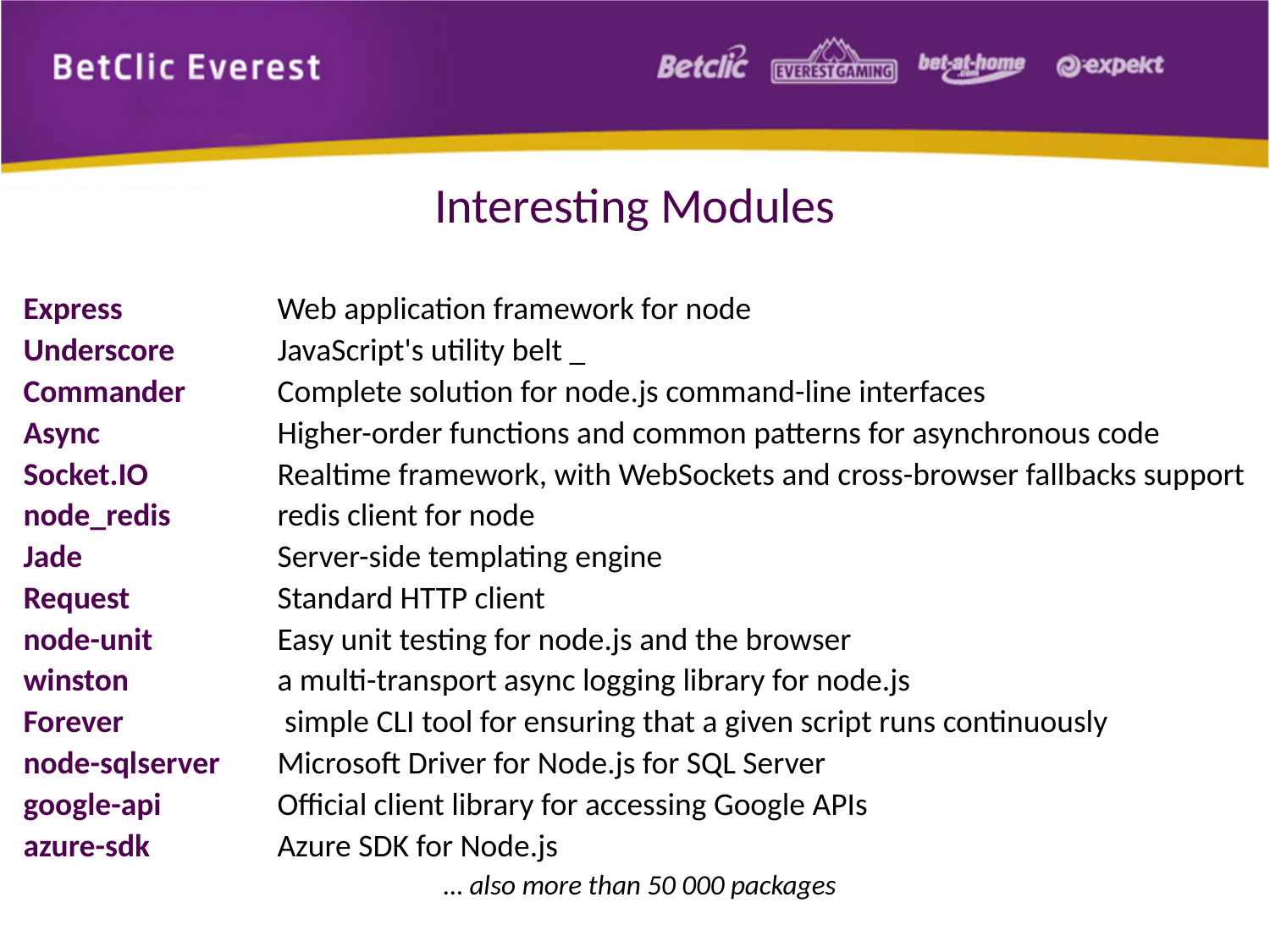

# Interesting Modules
Express 		Web application framework for node
Underscore	JavaScript's utility belt _
Commander	Complete solution for node.js command-line interfaces
Async		Higher-order functions and common patterns for asynchronous code
Socket.IO		Realtime framework, with WebSockets and cross-browser fallbacks support
node_redis	redis client for node
Jade		Server-side templating engine
Request	 	Standard HTTP client
node-unit 	Easy unit testing for node.js and the browser
winston		a multi-transport async logging library for node.js
Forever		 simple CLI tool for ensuring that a given script runs continuously
node-sqlserver	Microsoft Driver for Node.js for SQL Server
google-api	Official client library for accessing Google APIs
azure-sdk		Azure SDK for Node.js
… also more than 50 000 packages